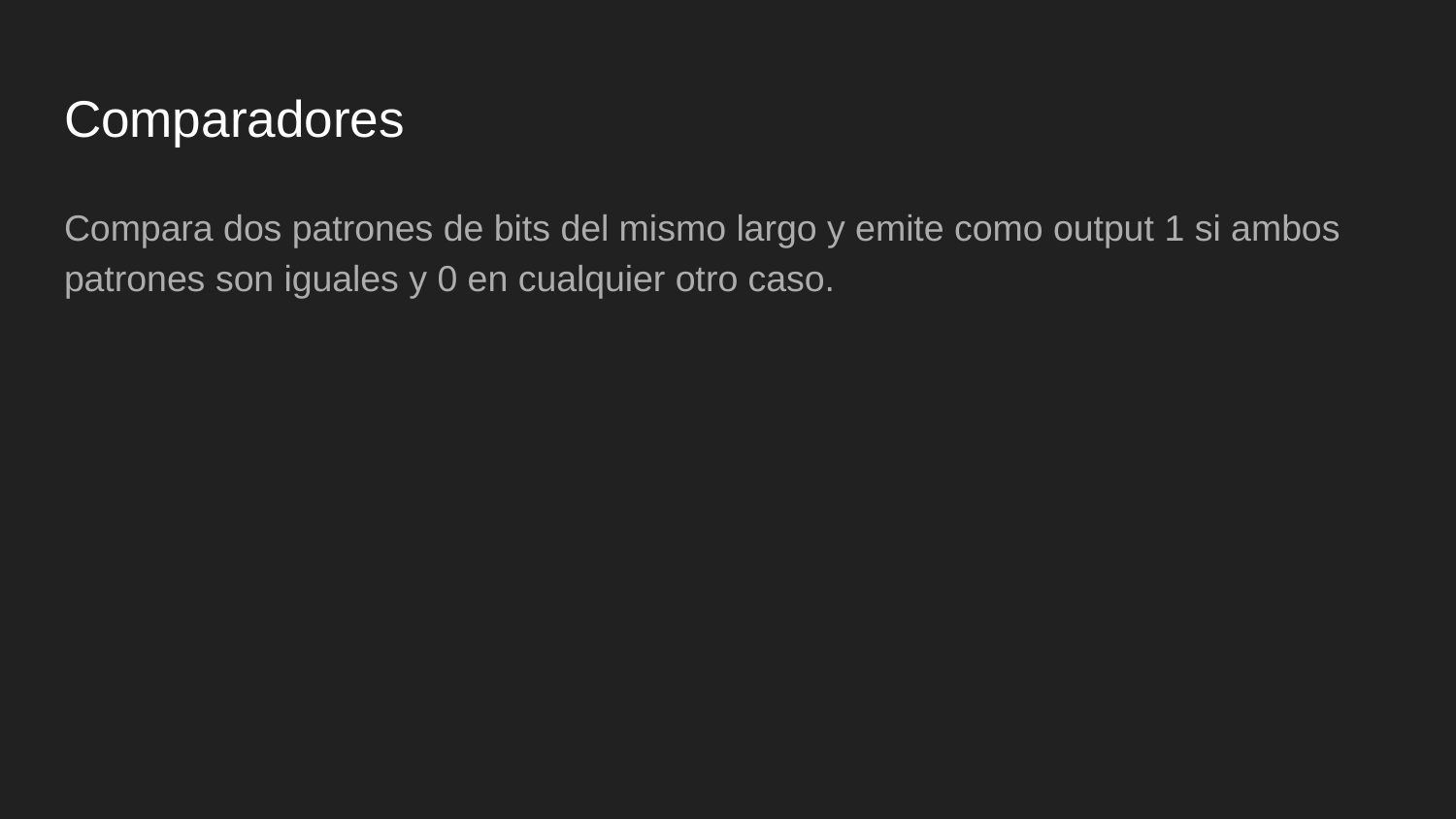

# Comparadores
Compara dos patrones de bits del mismo largo y emite como output 1 si ambos patrones son iguales y 0 en cualquier otro caso.